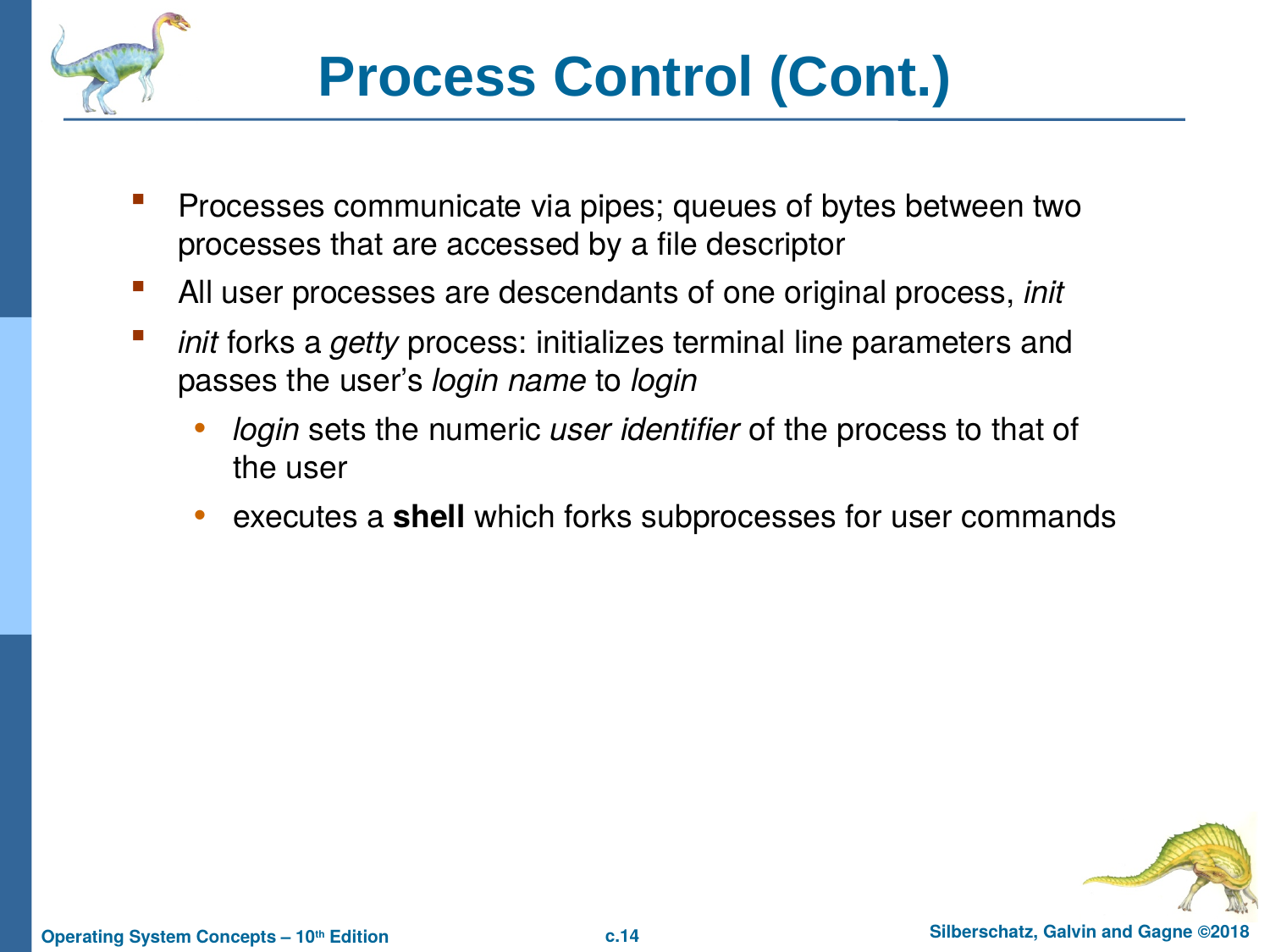

# Process Control (Cont.)
Processes communicate via pipes; queues of bytes between two processes that are accessed by a file descriptor
All user processes are descendants of one original process, init
init forks a getty process: initializes terminal line parameters and passes the user’s login name to login
login sets the numeric user identifier of the process to that of the user
executes a shell which forks subprocesses for user commands